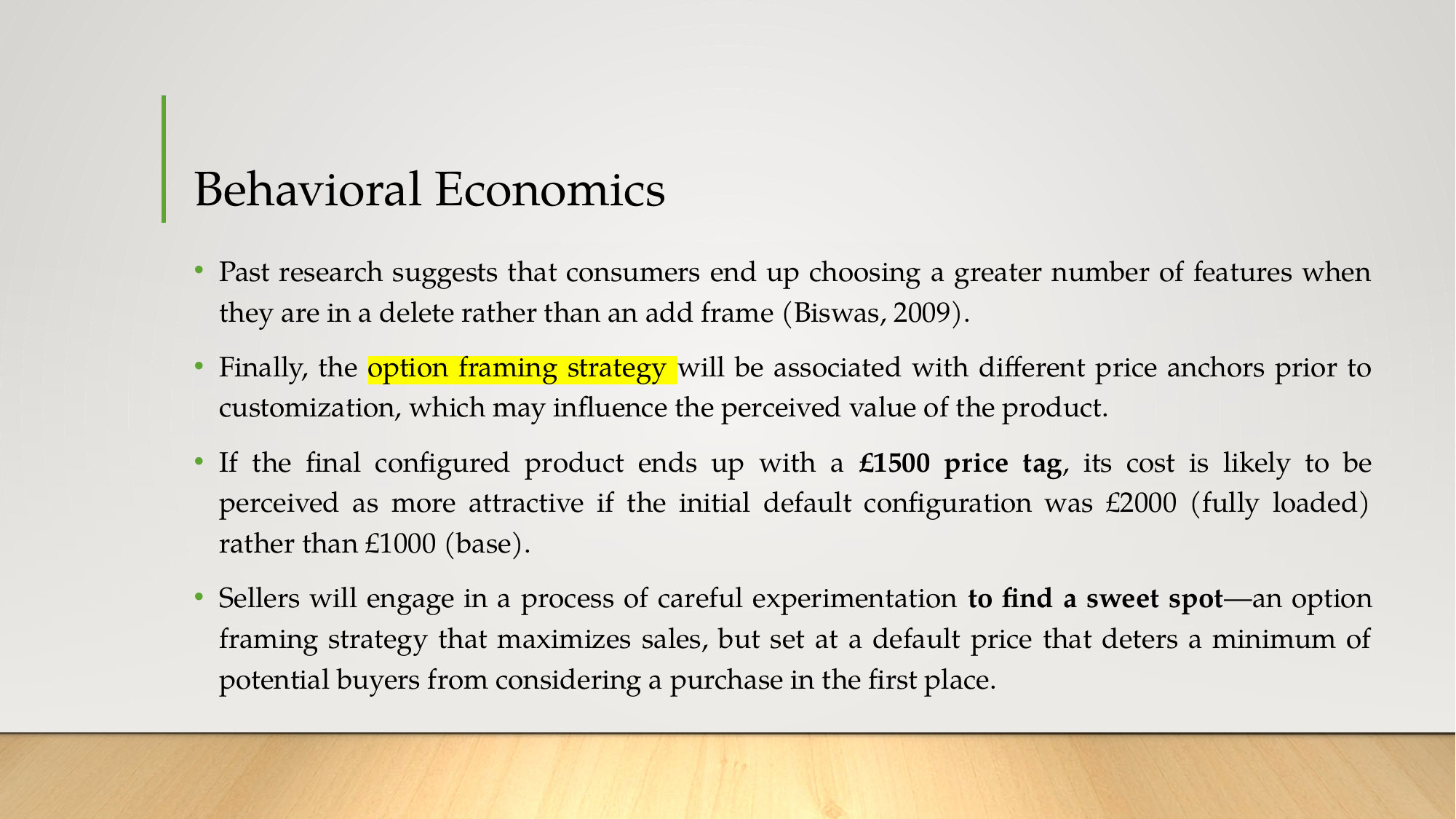

# Behavioral Economics
Past research suggests that consumers end up choosing a greater number of features when they are in a delete rather than an add frame (Biswas, 2009).
Finally, the option framing strategy will be associated with different price anchors prior to customization, which may influence the perceived value of the product.
If the final configured product ends up with a £1500 price tag, its cost is likely to be perceived as more attractive if the initial default configuration was £2000 (fully loaded) rather than £1000 (base).
Sellers will engage in a process of careful experimentation to find a sweet spot—an option framing strategy that maximizes sales, but set at a default price that deters a minimum of potential buyers from considering a purchase in the first place.